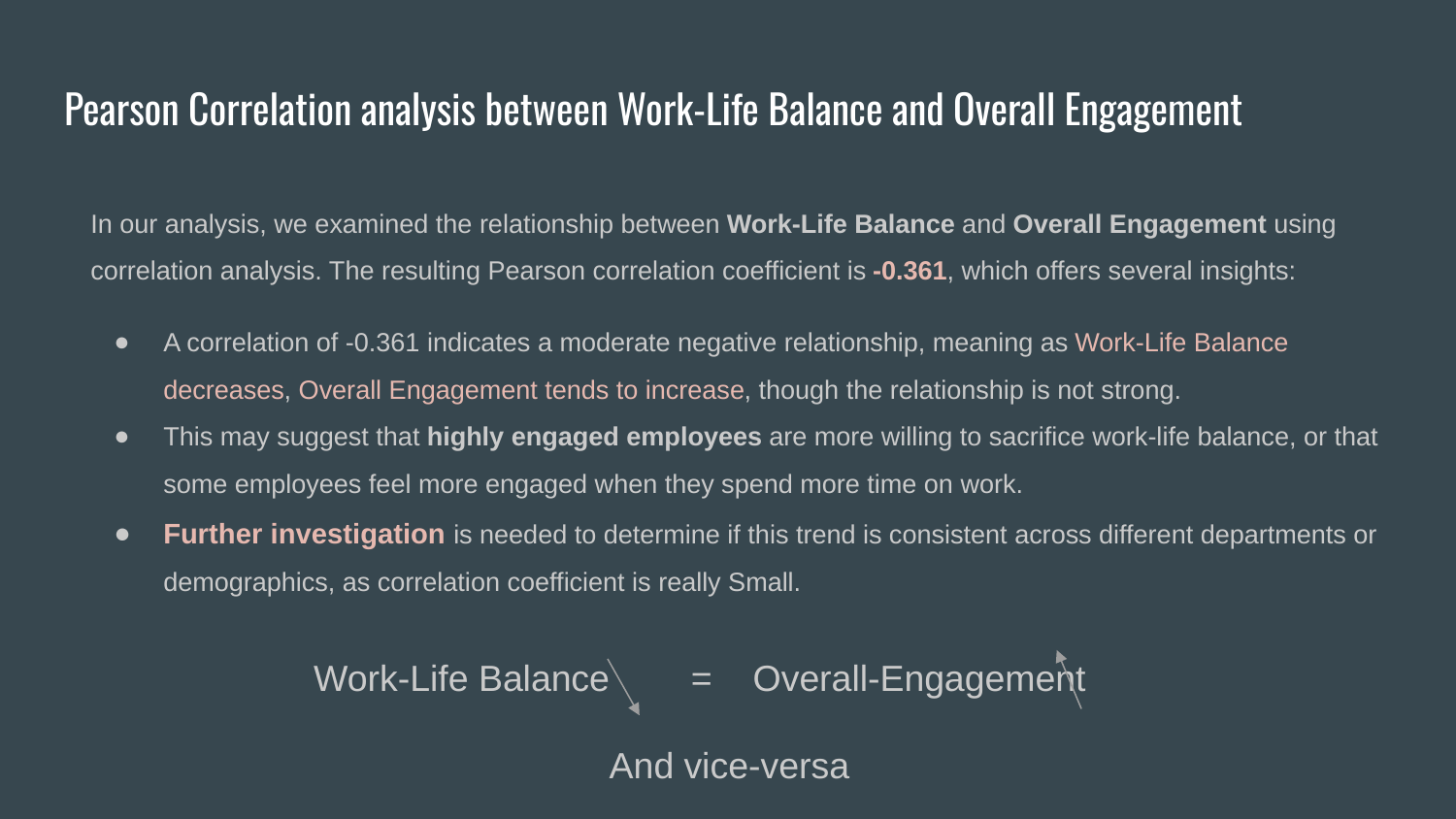

# Pearson Correlation analysis between Work-Life Balance and Overall Engagement
In our analysis, we examined the relationship between Work-Life Balance and Overall Engagement using correlation analysis. The resulting Pearson correlation coefficient is -0.361, which offers several insights:
A correlation of -0.361 indicates a moderate negative relationship, meaning as Work-Life Balance decreases, Overall Engagement tends to increase, though the relationship is not strong.
This may suggest that highly engaged employees are more willing to sacrifice work-life balance, or that some employees feel more engaged when they spend more time on work.
Further investigation is needed to determine if this trend is consistent across different departments or demographics, as correlation coefficient is really Small.

Work-Life Balance        =    Overall-Engagement

                             And vice-versa